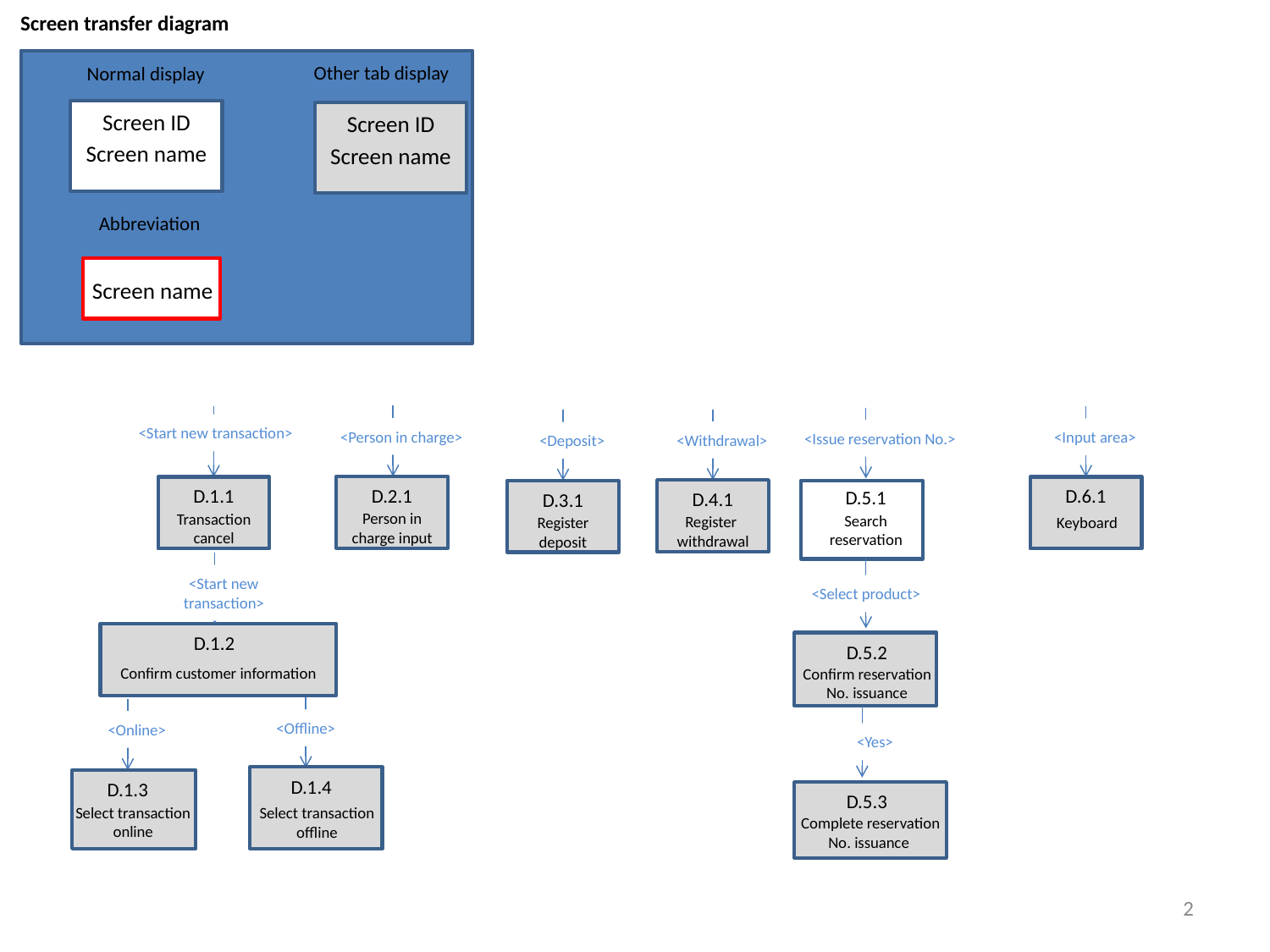

Screen transfer diagram

Other tab display
Normal display

Screen ID
Screen name

Screen ID
Screen name
Abbreviation

Screen name
<Start new transaction>

D.1.1
Transaction cancel

D.1.2
Confirm customer information
<Start new transaction>
<Input area>

D.6.1
Keyboard
<Issue reservation No.>
D.5.1
Search reservation
<Withdrawal>

D.4.1
Register  withdrawal
<Deposit>

D.3.1
Register deposit
<Person in charge>

D.2.1
Person in charge input

<Select product>

D.5.2
Confirm reservation No. issuance
<Offline>

D.1.4
Select transaction offline
<Online>

D.1.3
Select transaction online
<Yes>

D.5.3
Complete reservation No. issuance
2